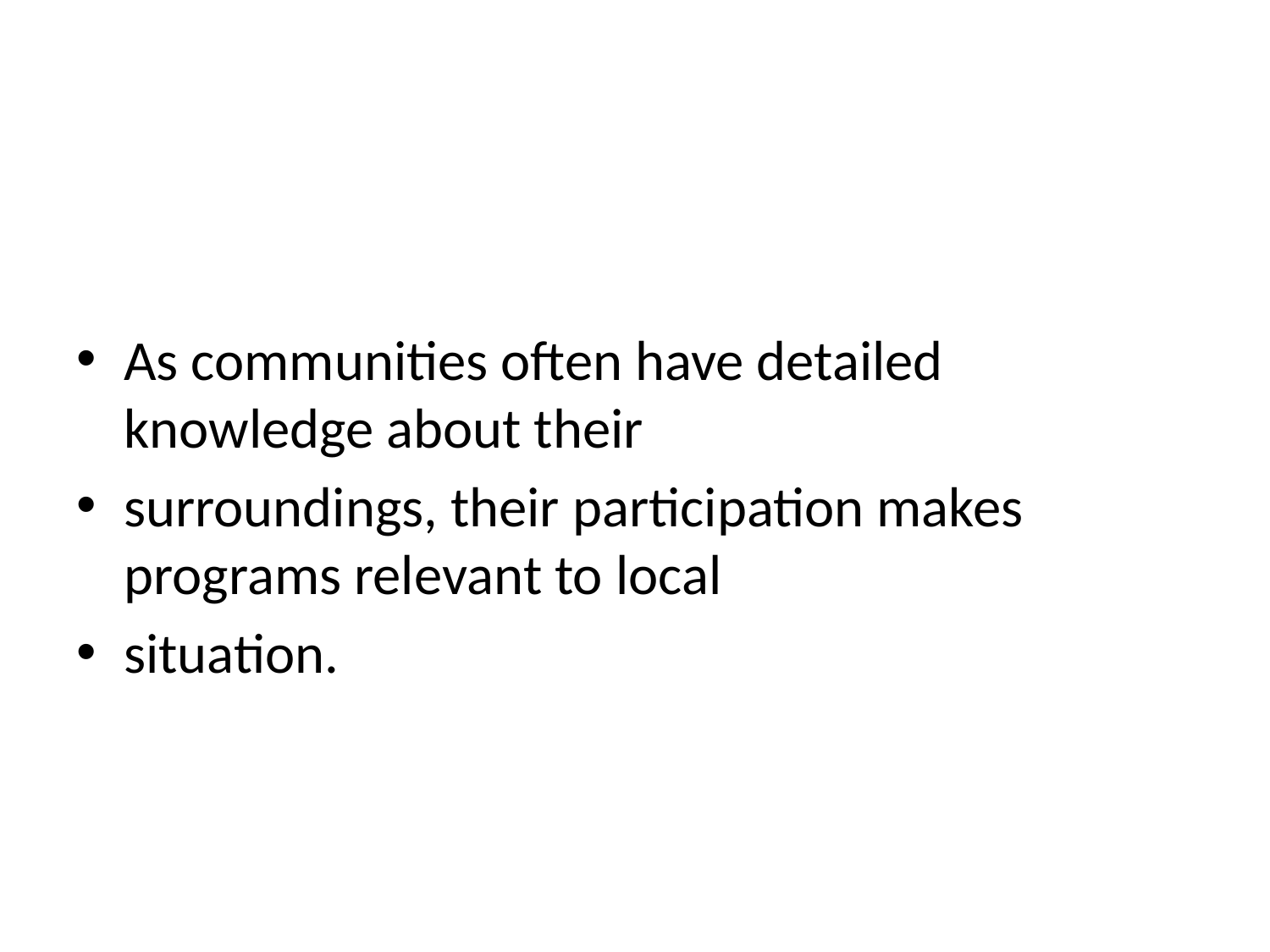

As communities often have detailed knowledge about their
surroundings, their participation makes programs relevant to local
situation.